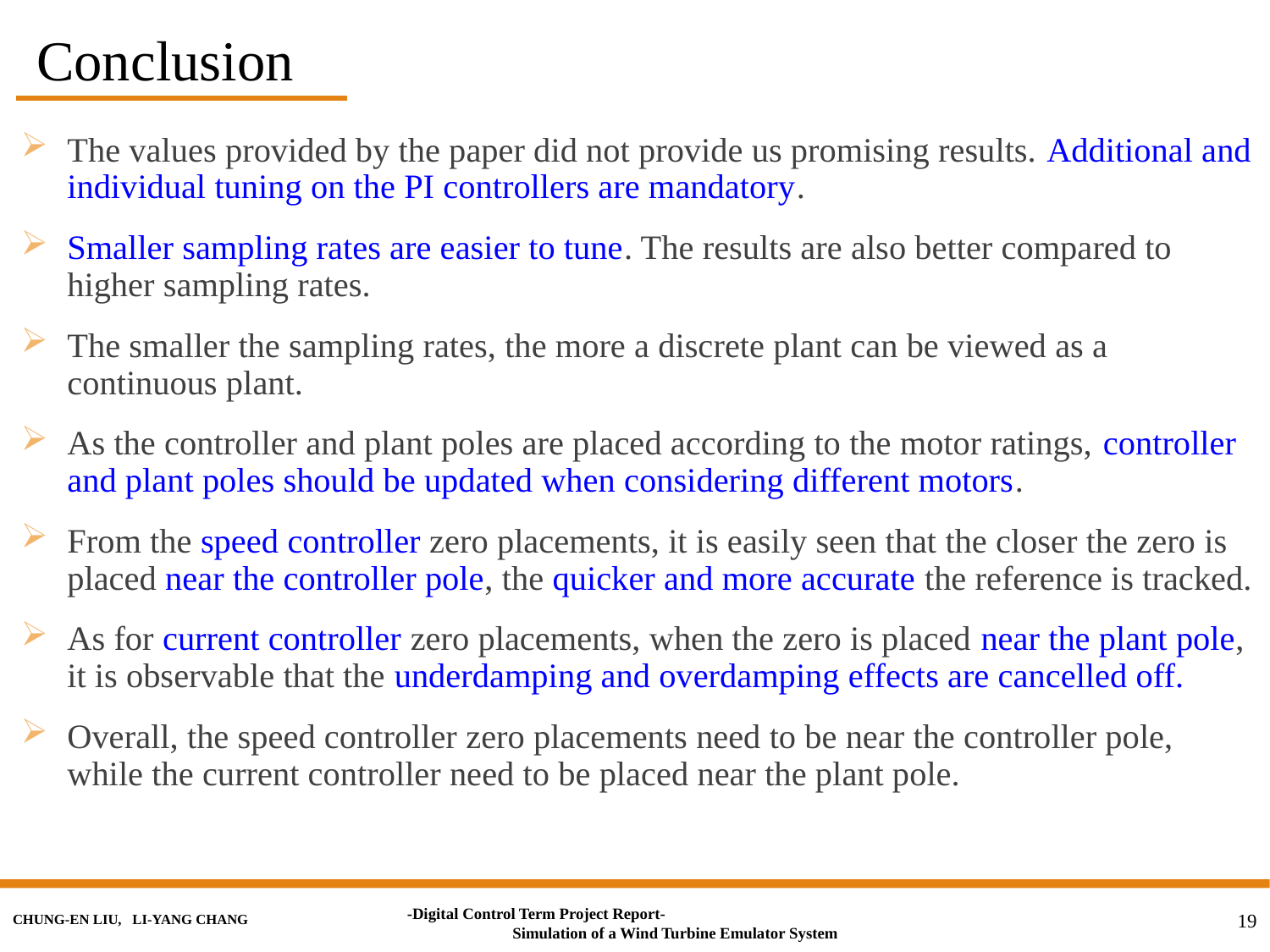

Conclusion
The values provided by the paper did not provide us promising results. Additional and individual tuning on the PI controllers are mandatory.
Smaller sampling rates are easier to tune. The results are also better compared to higher sampling rates.
The smaller the sampling rates, the more a discrete plant can be viewed as a continuous plant.
As the controller and plant poles are placed according to the motor ratings, controller and plant poles should be updated when considering different motors.
From the speed controller zero placements, it is easily seen that the closer the zero is placed near the controller pole, the quicker and more accurate the reference is tracked.
As for current controller zero placements, when the zero is placed near the plant pole, it is observable that the underdamping and overdamping effects are cancelled off.
Overall, the speed controller zero placements need to be near the controller pole, while the current controller need to be placed near the plant pole.
Chung-En Liu,   Li-Yang Chang
19
-Digital Control Term Project Report-                                                                      Simulation of a Wind Turbine Emulator System